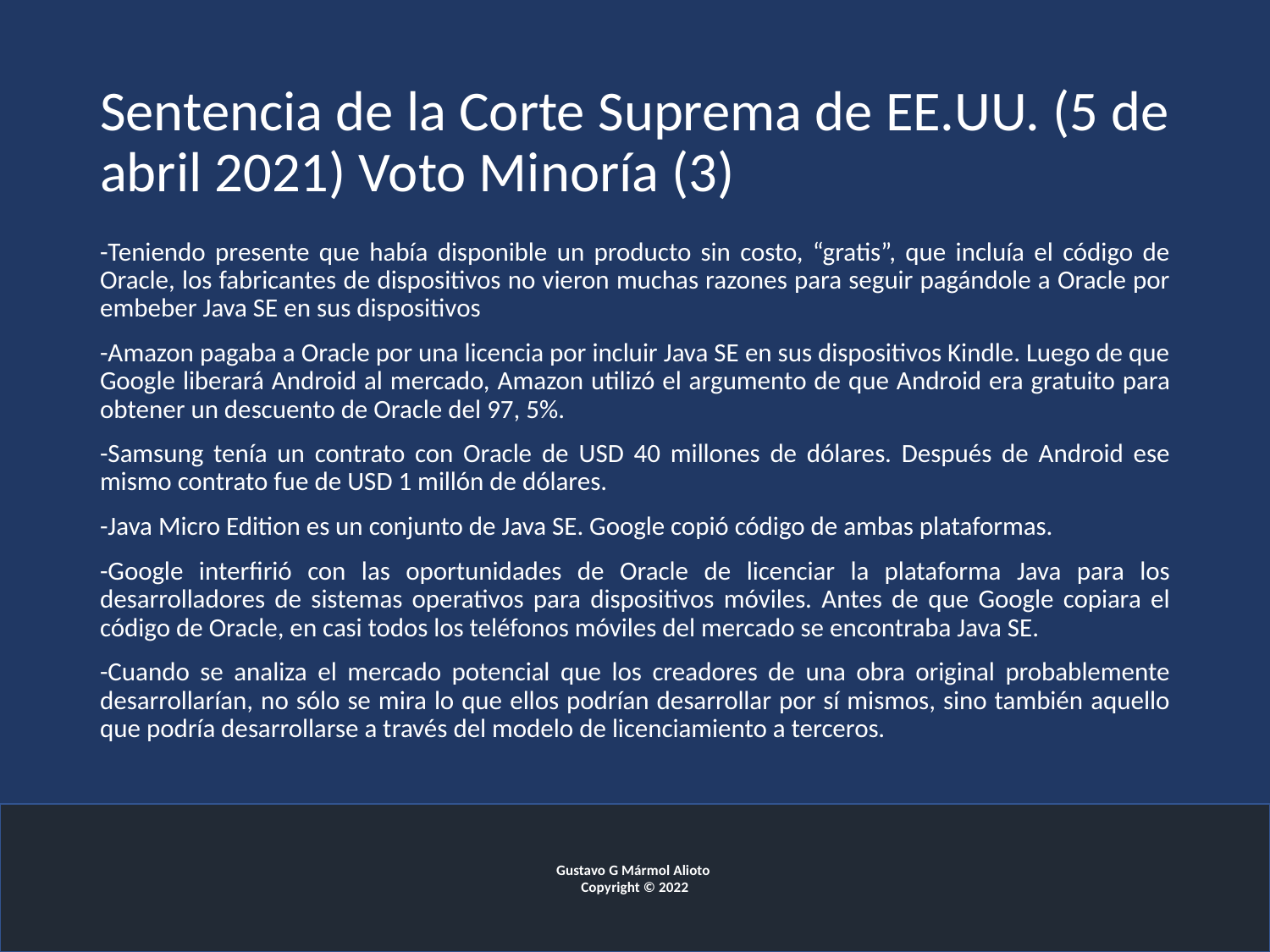

# Sentencia de la Corte Suprema de EE.UU. (5 de abril 2021) Voto Minoría (3)
-Teniendo presente que había disponible un producto sin costo, “gratis”, que incluía el código de Oracle, los fabricantes de dispositivos no vieron muchas razones para seguir pagándole a Oracle por embeber Java SE en sus dispositivos
-Amazon pagaba a Oracle por una licencia por incluir Java SE en sus dispositivos Kindle. Luego de que Google liberará Android al mercado, Amazon utilizó el argumento de que Android era gratuito para obtener un descuento de Oracle del 97, 5%.
-Samsung tenía un contrato con Oracle de USD 40 millones de dólares. Después de Android ese mismo contrato fue de USD 1 millón de dólares.
-Java Micro Edition es un conjunto de Java SE. Google copió código de ambas plataformas.
-Google interfirió con las oportunidades de Oracle de licenciar la plataforma Java para los desarrolladores de sistemas operativos para dispositivos móviles. Antes de que Google copiara el código de Oracle, en casi todos los teléfonos móviles del mercado se encontraba Java SE.
-Cuando se analiza el mercado potencial que los creadores de una obra original probablemente desarrollarían, no sólo se mira lo que ellos podrían desarrollar por sí mismos, sino también aquello que podría desarrollarse a través del modelo de licenciamiento a terceros.

Gustavo G Mármol Alioto
Copyright © 2022